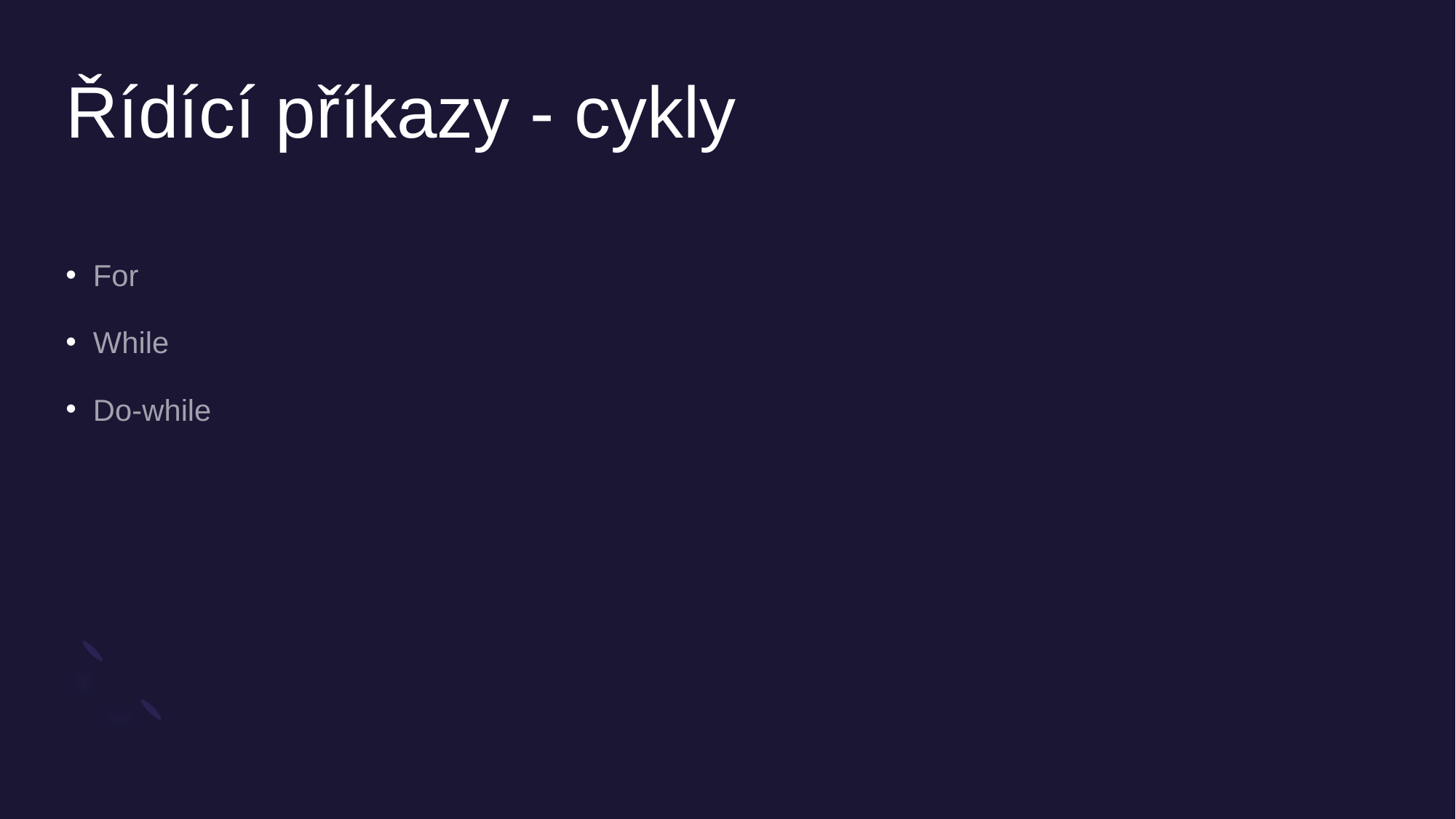

# Řídící příkazy - cykly
For
While
Do-while